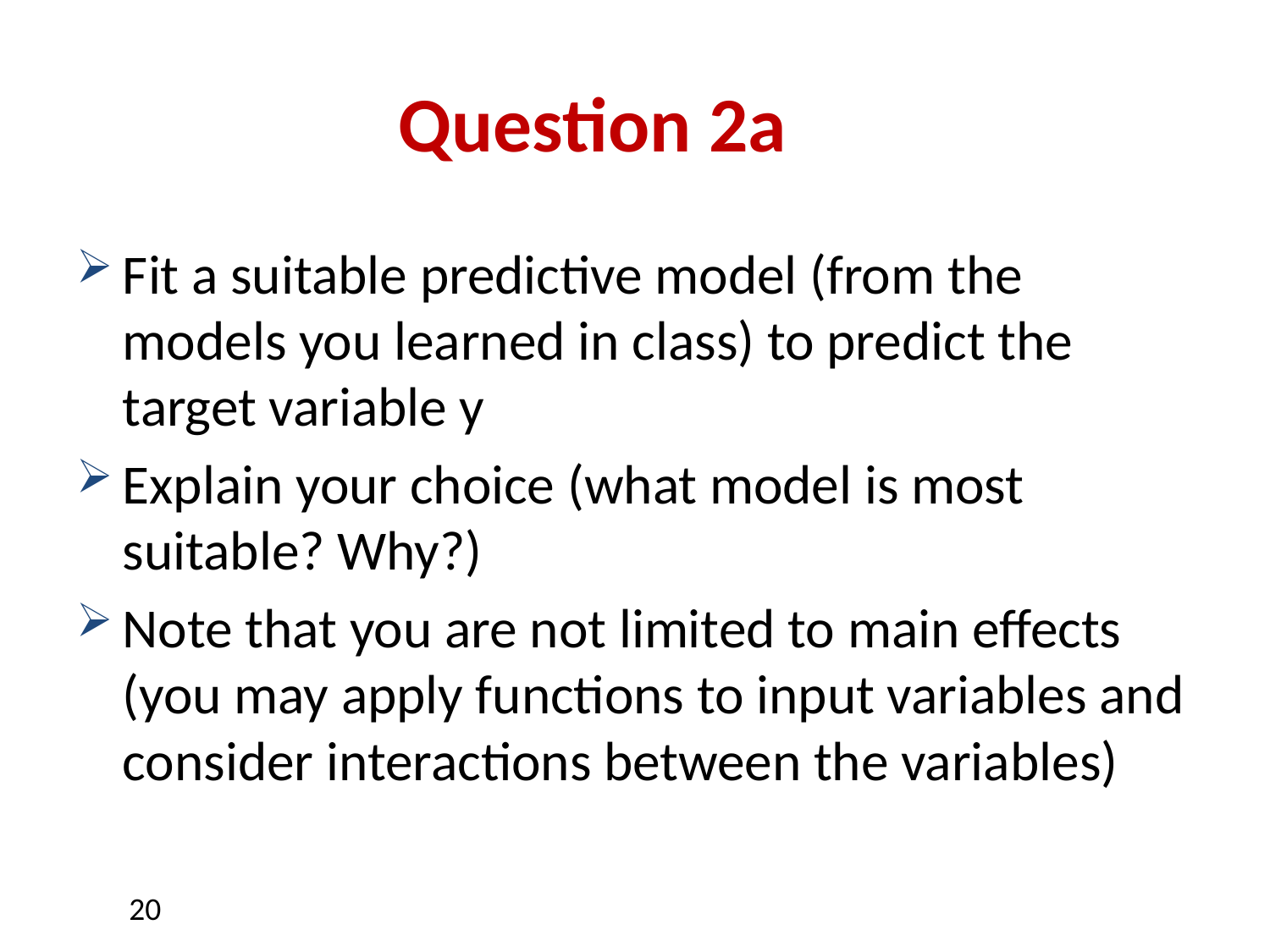

# Question 2a
Fit a suitable predictive model (from the models you learned in class) to predict the target variable y
Explain your choice (what model is most suitable? Why?)
Note that you are not limited to main effects (you may apply functions to input variables and consider interactions between the variables)

20